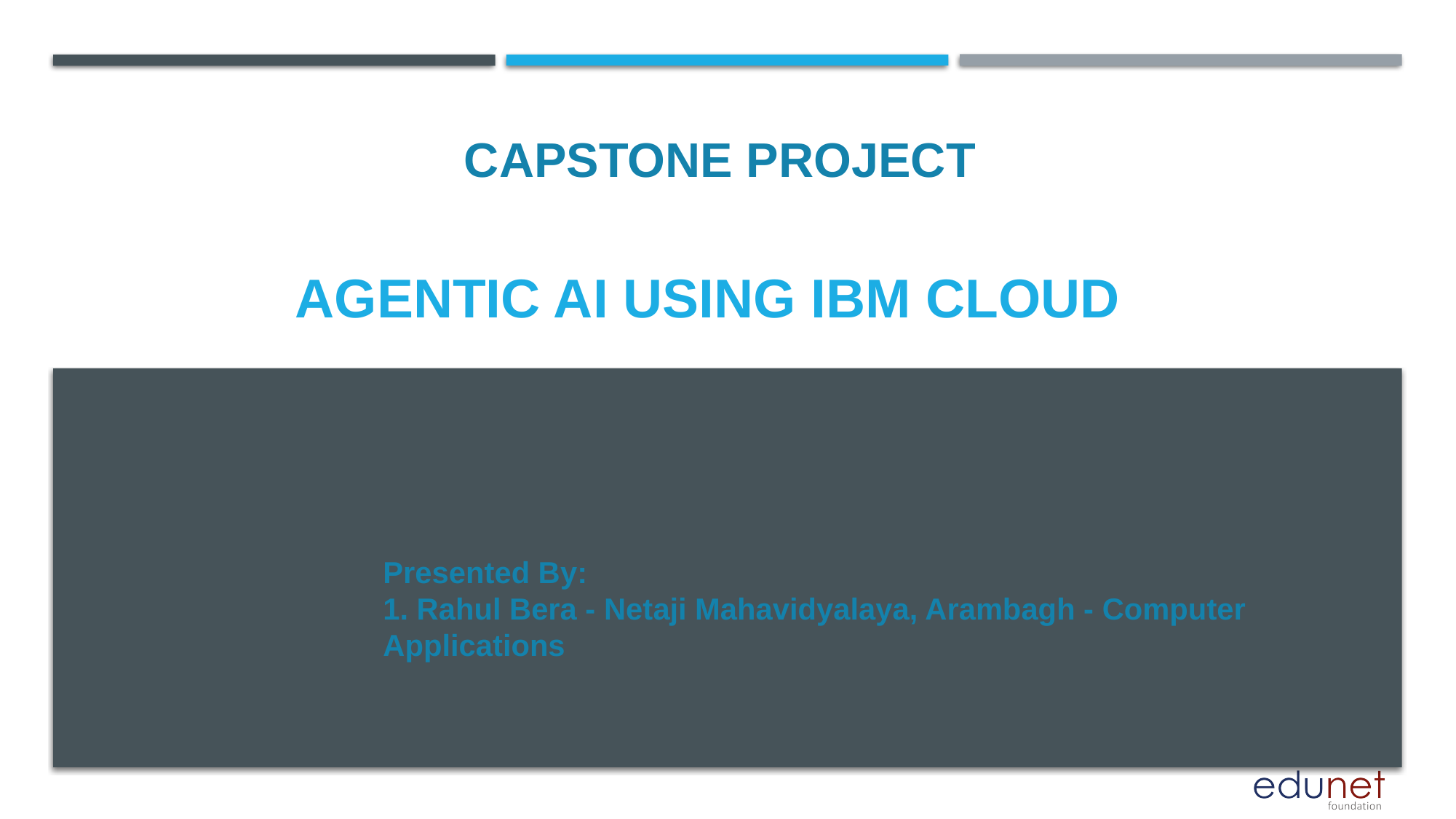

CAPSTONE PROJECT
# Agentic ai using ibm cloud
Presented By:
1. Rahul Bera - Netaji Mahavidyalaya, Arambagh - Computer Applications